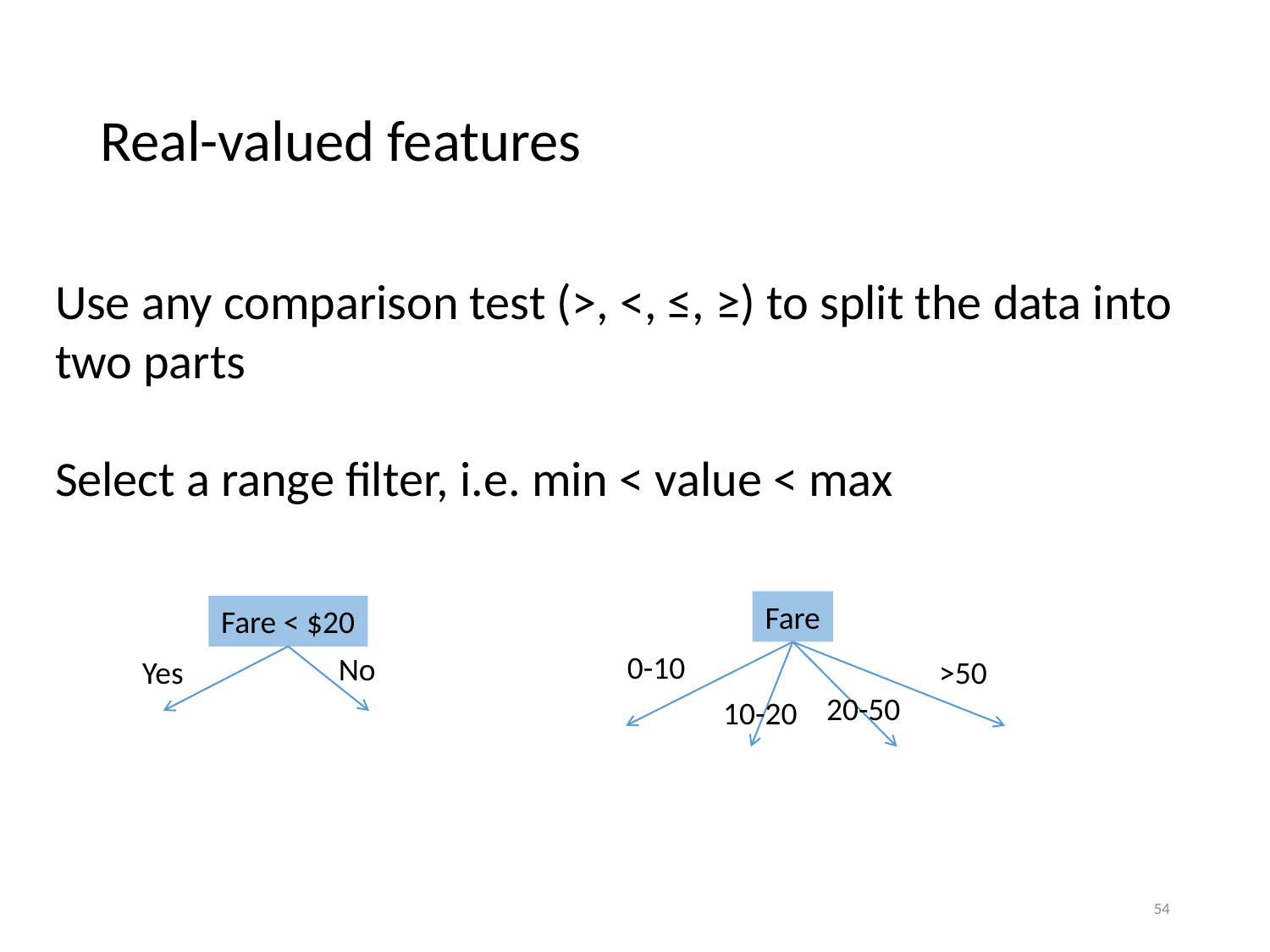

# Real-valued features
Use any comparison test (>, <, ≤, ≥) to split the data into two parts

Select a range filter, i.e. min < value < max
Fare
Fare < $20
0-10
No
Yes
>50
20-50
10-20
54